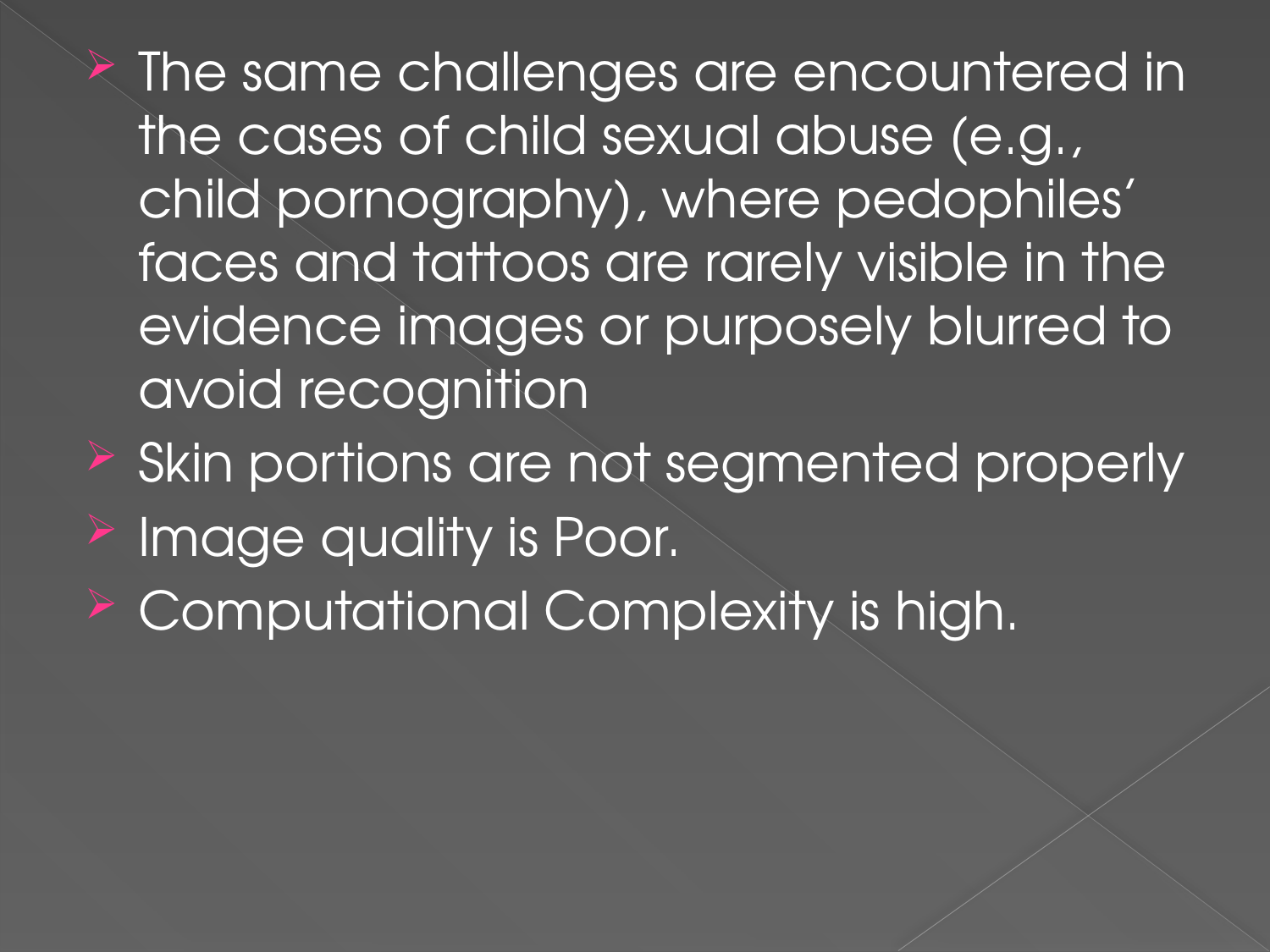

The same challenges are encountered in the cases of child sexual abuse (e.g., child pornography), where pedophiles’ faces and tattoos are rarely visible in the evidence images or purposely blurred to avoid recognition
Skin portions are not segmented properly
Image quality is Poor.
Computational Complexity is high.